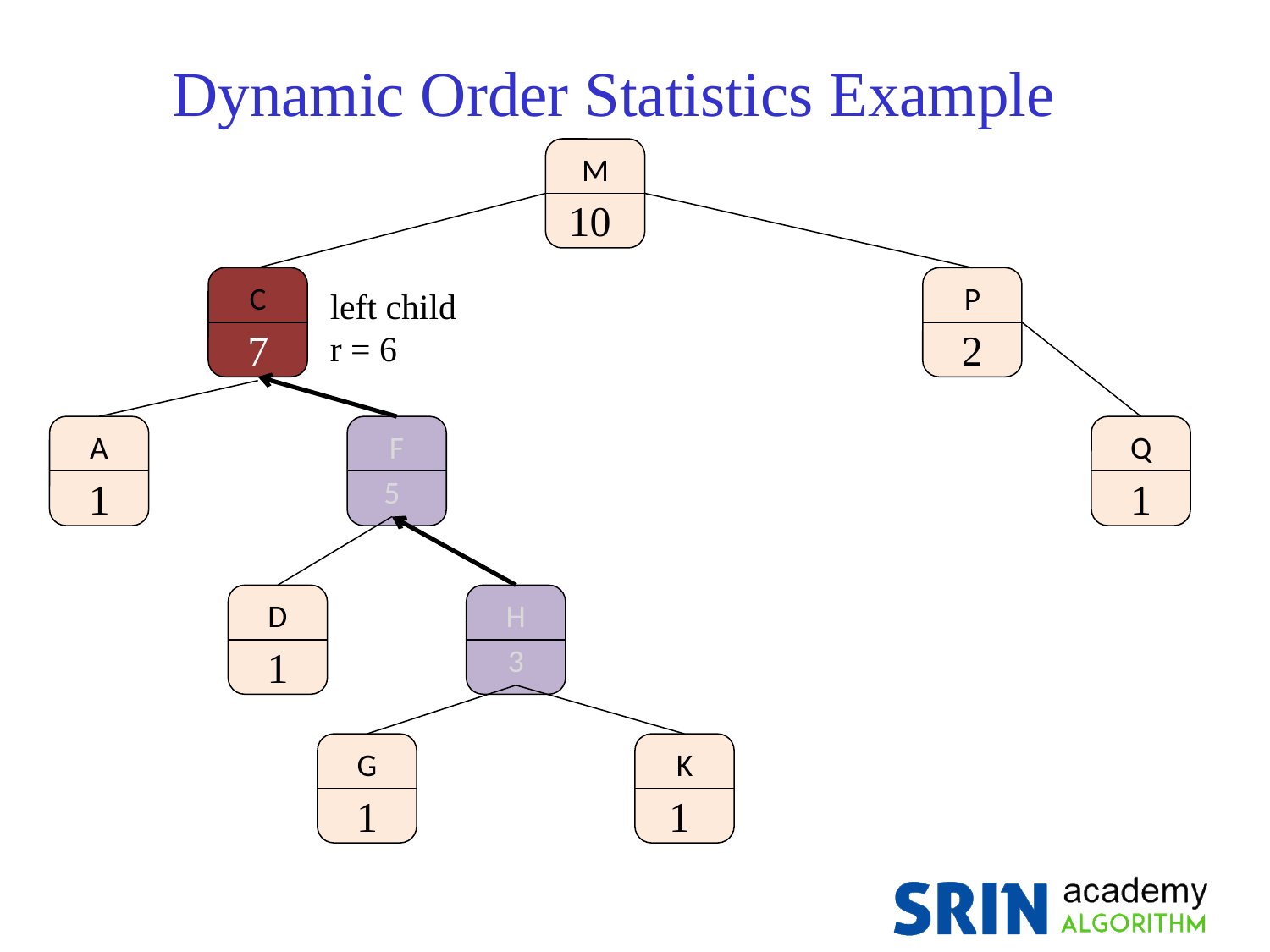

Dynamic Order Statistics Example
M
10
C
7
P
2
left child
r = 6
A
1
F
5
Q
1
D
1
H
3
G
1
K
1